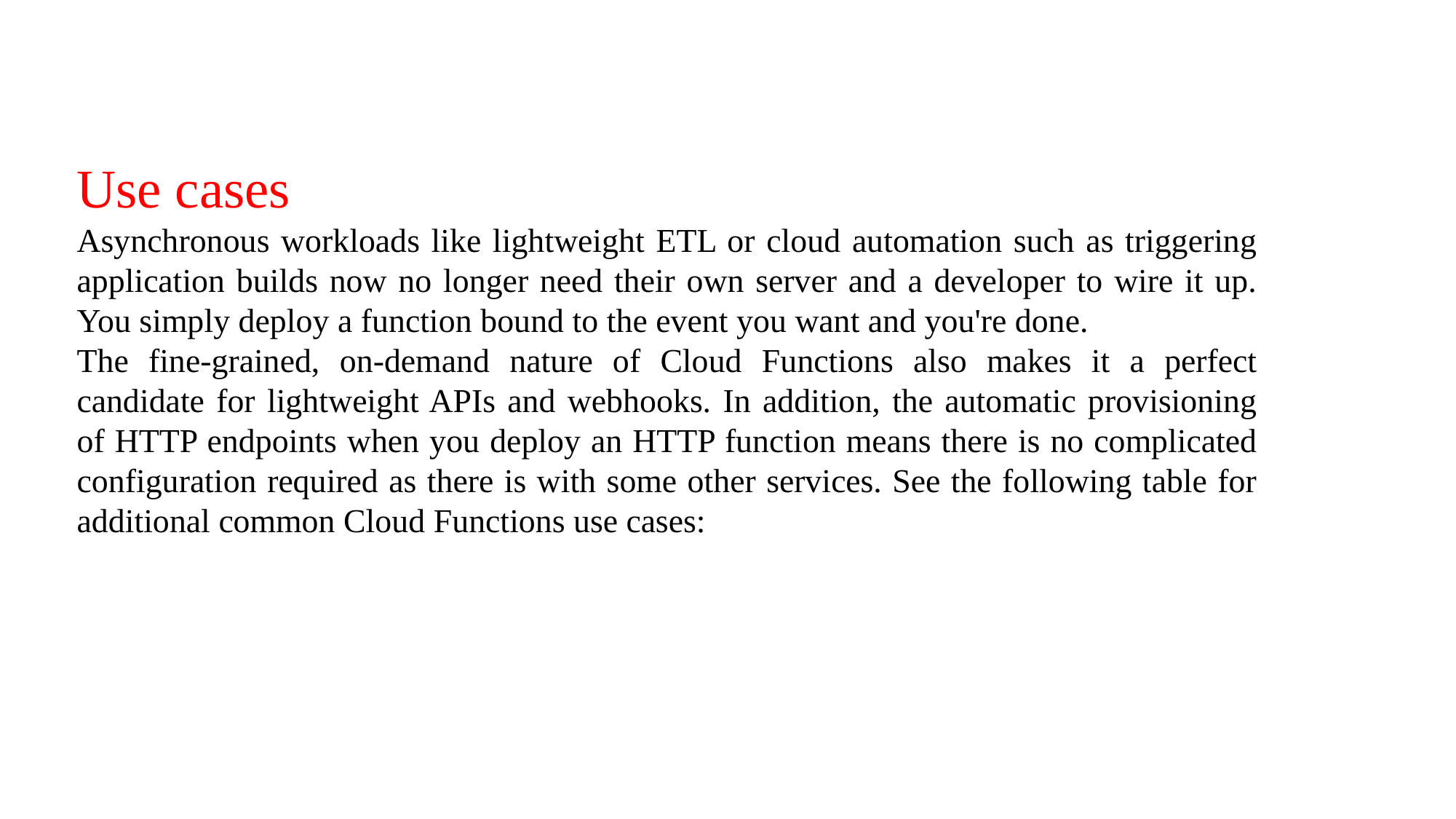

# Use cases
Asynchronous workloads like lightweight ETL or cloud automation such as triggering application builds now no longer need their own server and a developer to wire it up. You simply deploy a function bound to the event you want and you're done.
The fine-grained, on-demand nature of Cloud Functions also makes it a perfect candidate for lightweight APIs and webhooks. In addition, the automatic provisioning of HTTP endpoints when you deploy an HTTP function means there is no complicated configuration required as there is with some other services. See the following table for additional common Cloud Functions use cases: